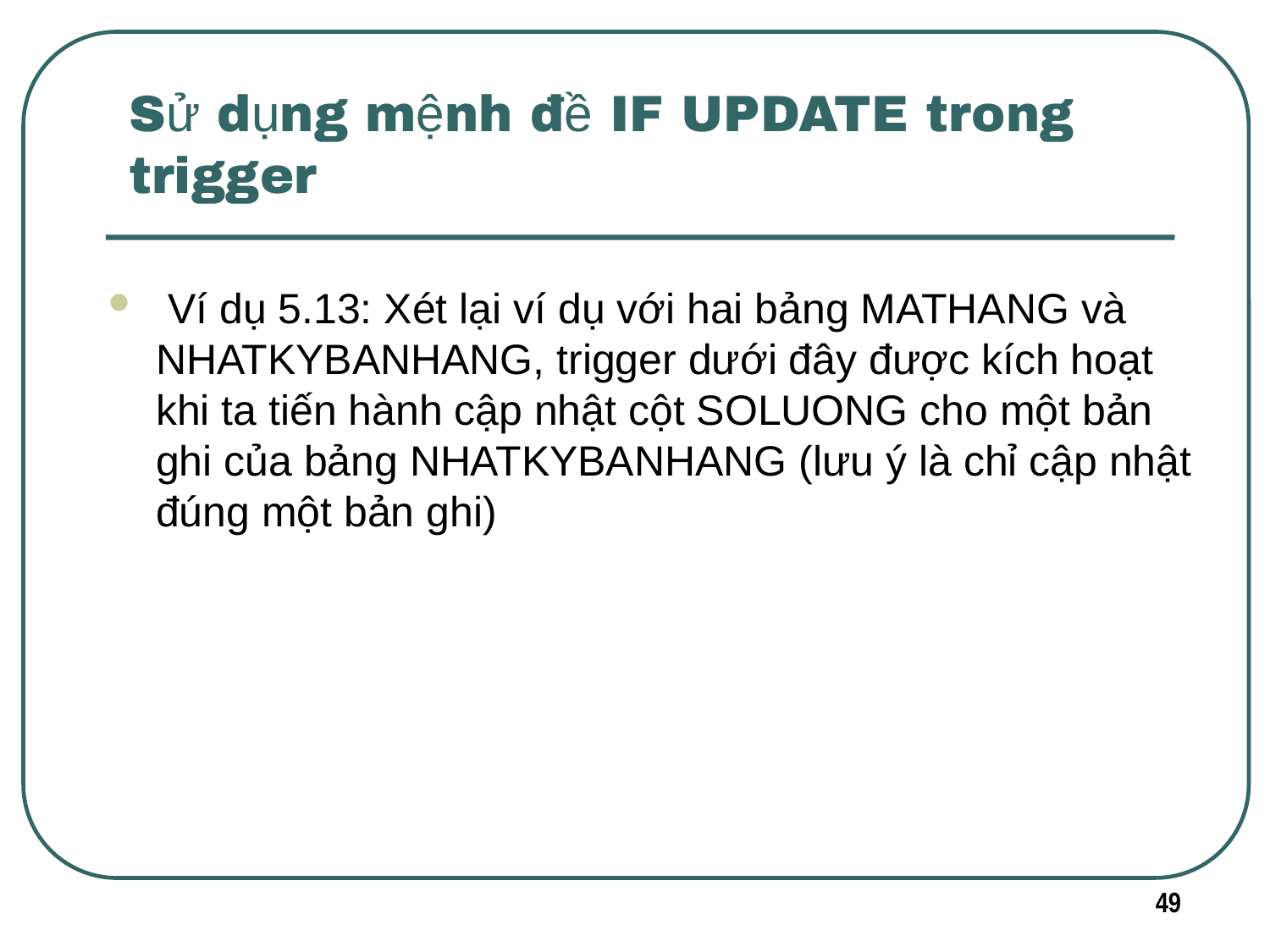

Sử dụng mệnh đề IF UPDATE trong trigger
 Ví dụ 5.13: Xét lại ví dụ với hai bảng MATHANG và NHATKYBANHANG, trigger dưới đây được kích hoạt khi ta tiến hành cập nhật cột SOLUONG cho một bản ghi của bảng NHATKYBANHANG (lưu ý là chỉ cập nhật đúng một bản ghi)